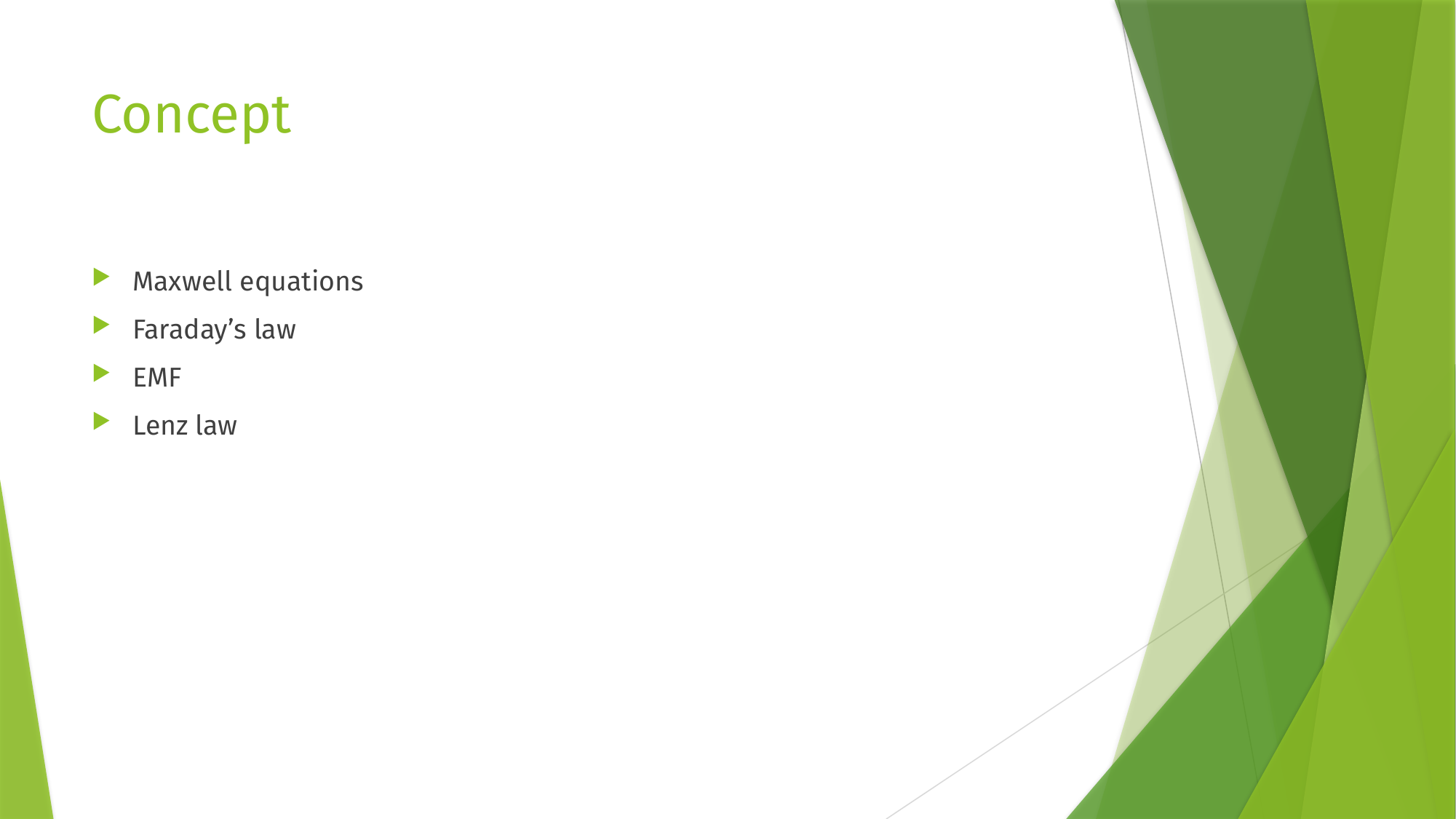

# Concept
Maxwell equations
Faraday’s law
EMF
Lenz law